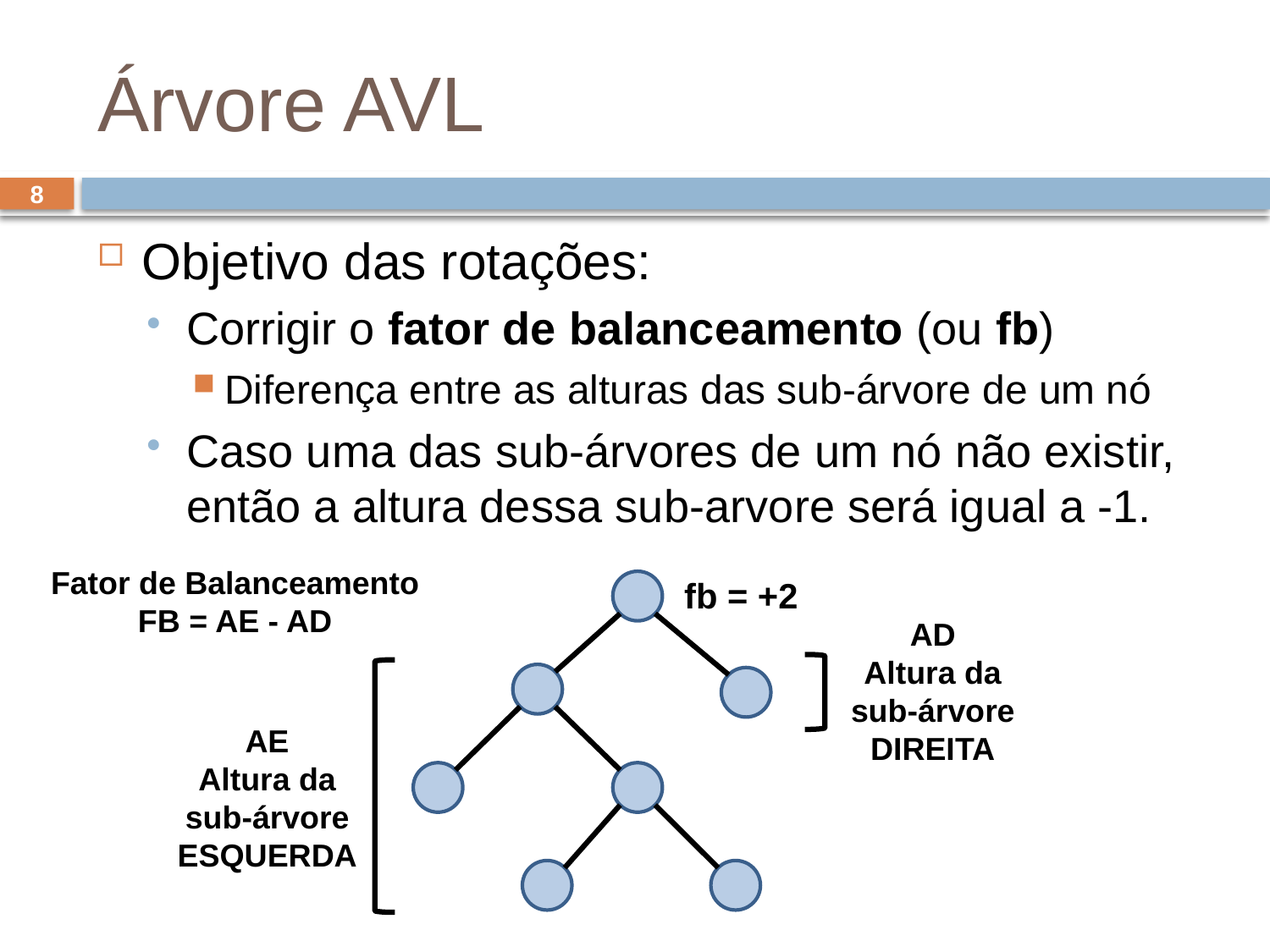

# Árvore AVL
8
Objetivo das rotações:
Corrigir o fator de balanceamento (ou fb)
Diferença entre as alturas das sub-árvore de um nó
Caso uma das sub-árvores de um nó não existir, então a altura dessa sub-arvore será igual a -1.
Fator de Balanceamento
FB = AE - AD

fb = +2
AD
Altura da sub-árvore DIREITA

AE
Altura da sub-árvore ESQUERDA